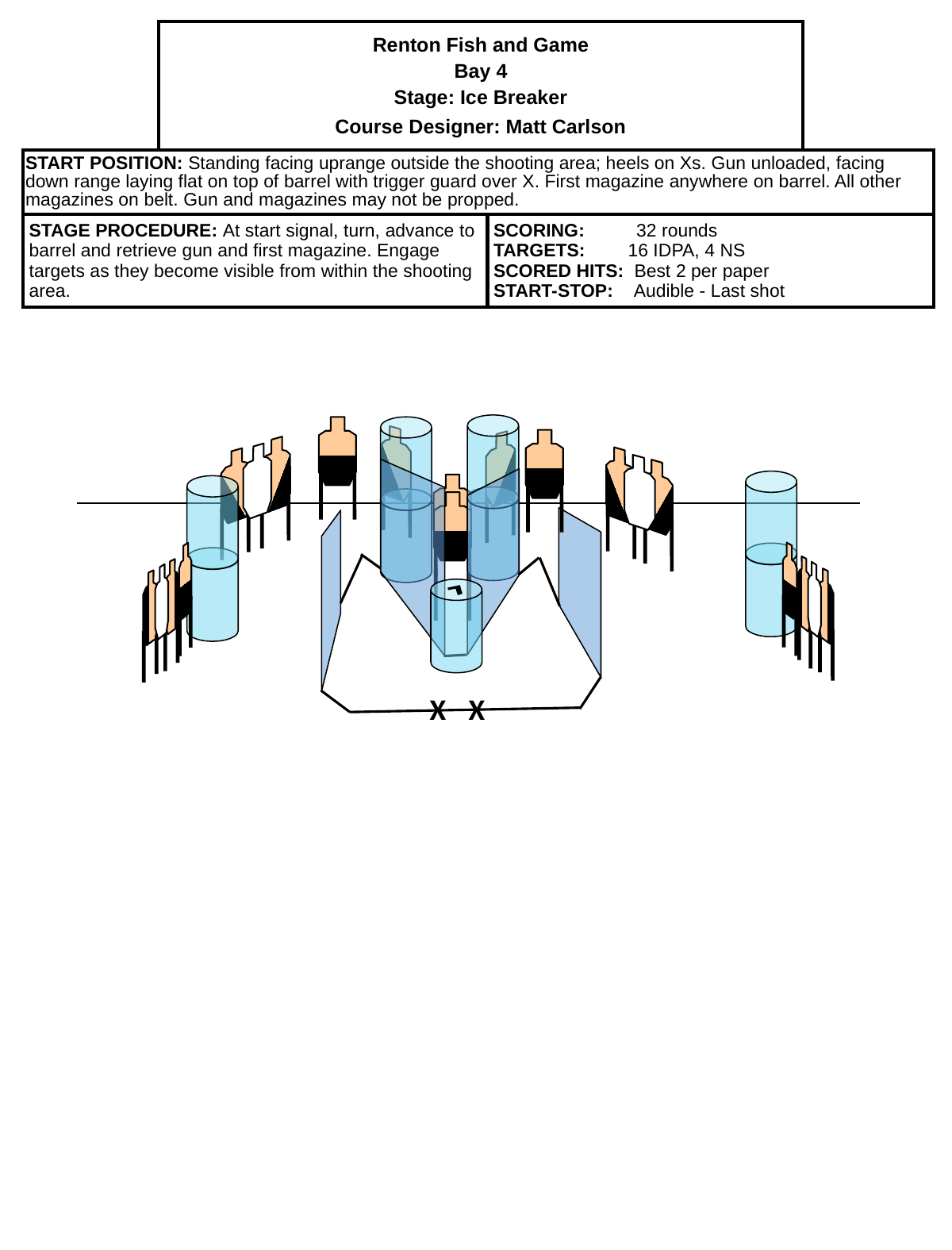

|  | Renton Fish and Game Bay 4 Stage: Ice Breaker Course Designer: Matt Carlson |  |  |
| --- | --- | --- | --- |
| START POSITION: Standing facing uprange outside the shooting area; heels on Xs. Gun unloaded, facing down range laying flat on top of barrel with trigger guard over X. First magazine anywhere on barrel. All other magazines on belt. Gun and magazines may not be propped. |  |  |  |
| STAGE PROCEDURE: At start signal, turn, advance to barrel and retrieve gun and first magazine. Engage targets as they become visible from within the shooting area. |  | SCORING: 32 rounds TARGETS: 16 IDPA, 4 NS SCORED HITS: Best 2 per paper START-STOP: Audible - Last shot |  |

X
X